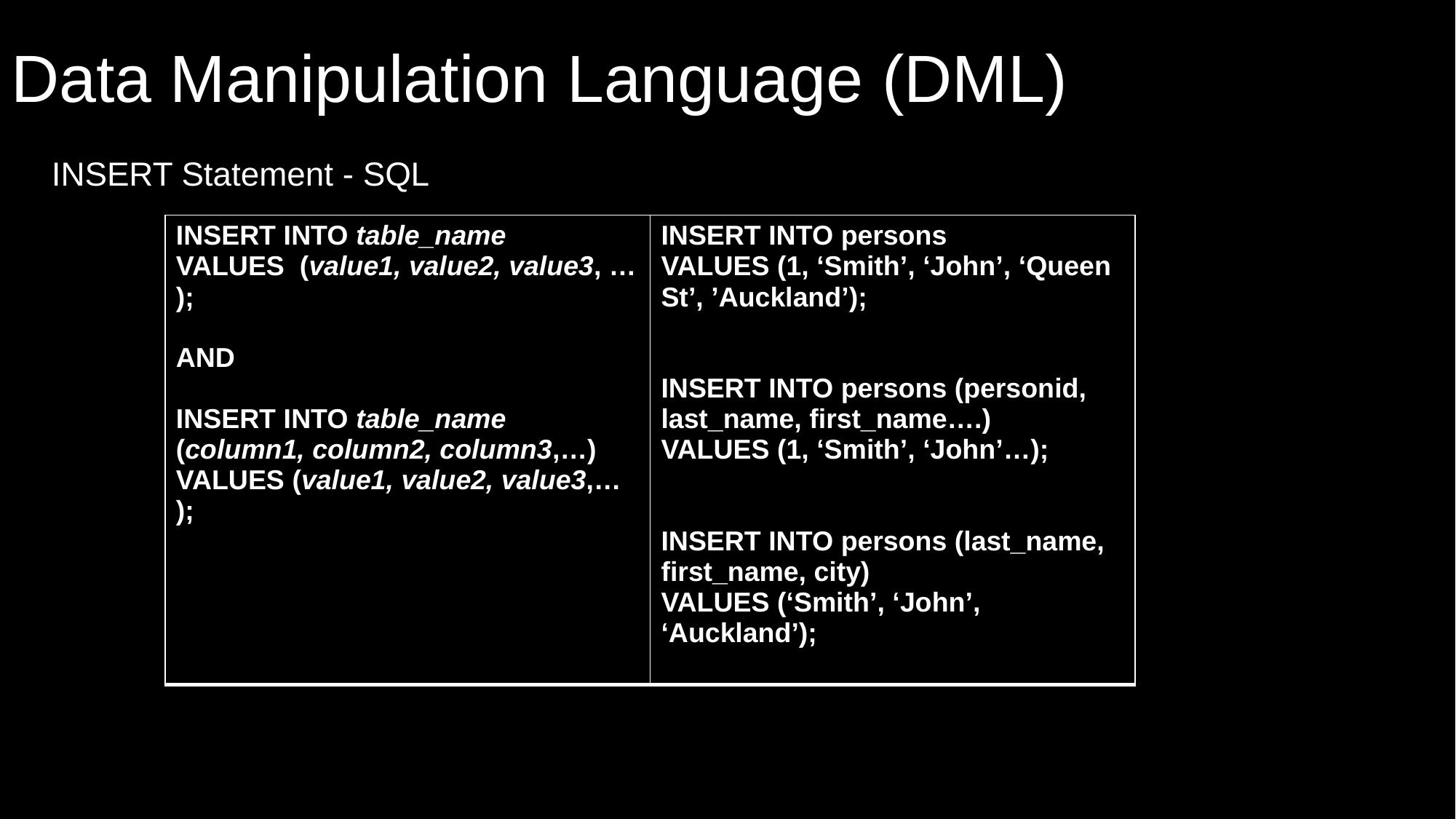

# Data Manipulation Language (DML)
INSERT Statement - SQL
| INSERT INTO table\_name VALUES (value1, value2, value3, … ); AND INSERT INTO table\_name (column1, column2, column3,…) VALUES (value1, value2, value3,… ); | INSERT INTO persons VALUES (1, ‘Smith’, ‘John’, ‘Queen St’, ’Auckland’); INSERT INTO persons (personid, last\_name, first\_name….) VALUES (1, ‘Smith’, ‘John’…); INSERT INTO persons (last\_name, first\_name, city) VALUES (‘Smith’, ‘John’, ‘Auckland’); |
| --- | --- |